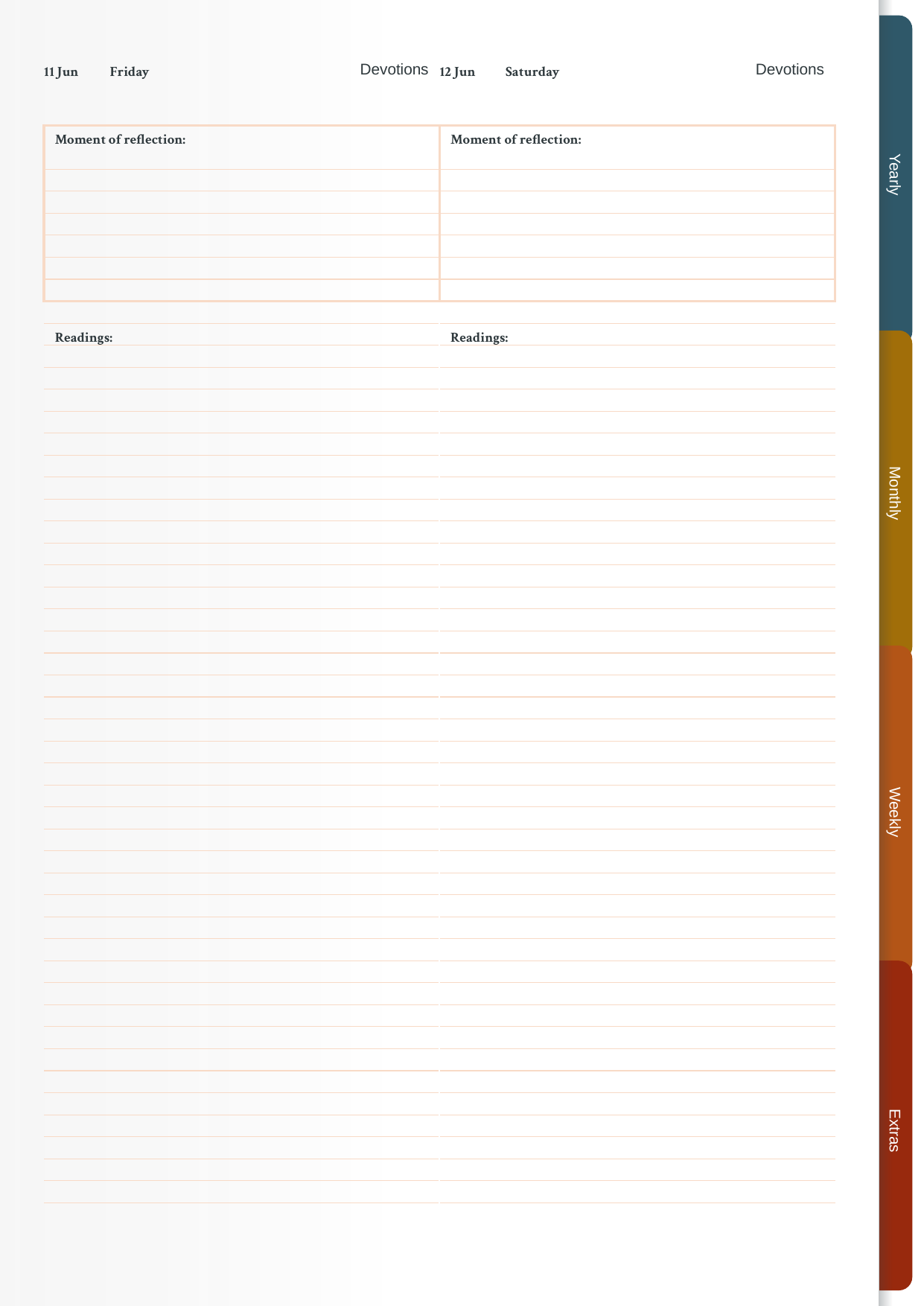

# 11June - 12June
Yearly
11 Jun
Friday
Devotions
12 Jun
Saturday
Devotions
Monthly
Weekly
Extras